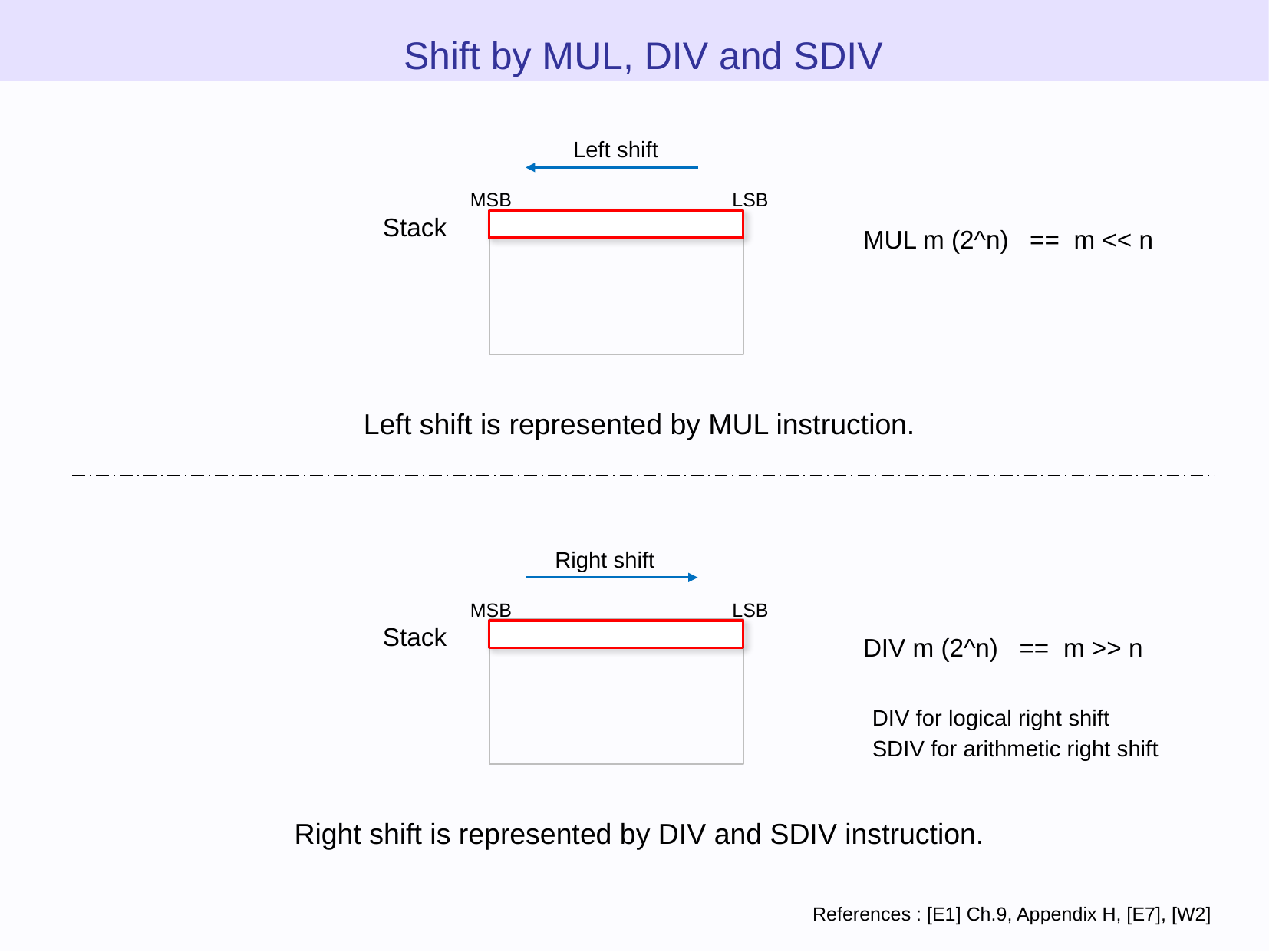

Shift by MUL, DIV and SDIV
Left shift
MSB
LSB
Stack

MUL m (2^n)   ==  m << n
Left shift is represented by MUL instruction.
Right shift
MSB
LSB
Stack

DIV m (2^n)   ==  m >> n
DIV for logical right shift
SDIV for arithmetic right shift
Right shift is represented by DIV and SDIV instruction.
References : [E1] Ch.9, Appendix H, [E7], [W2]